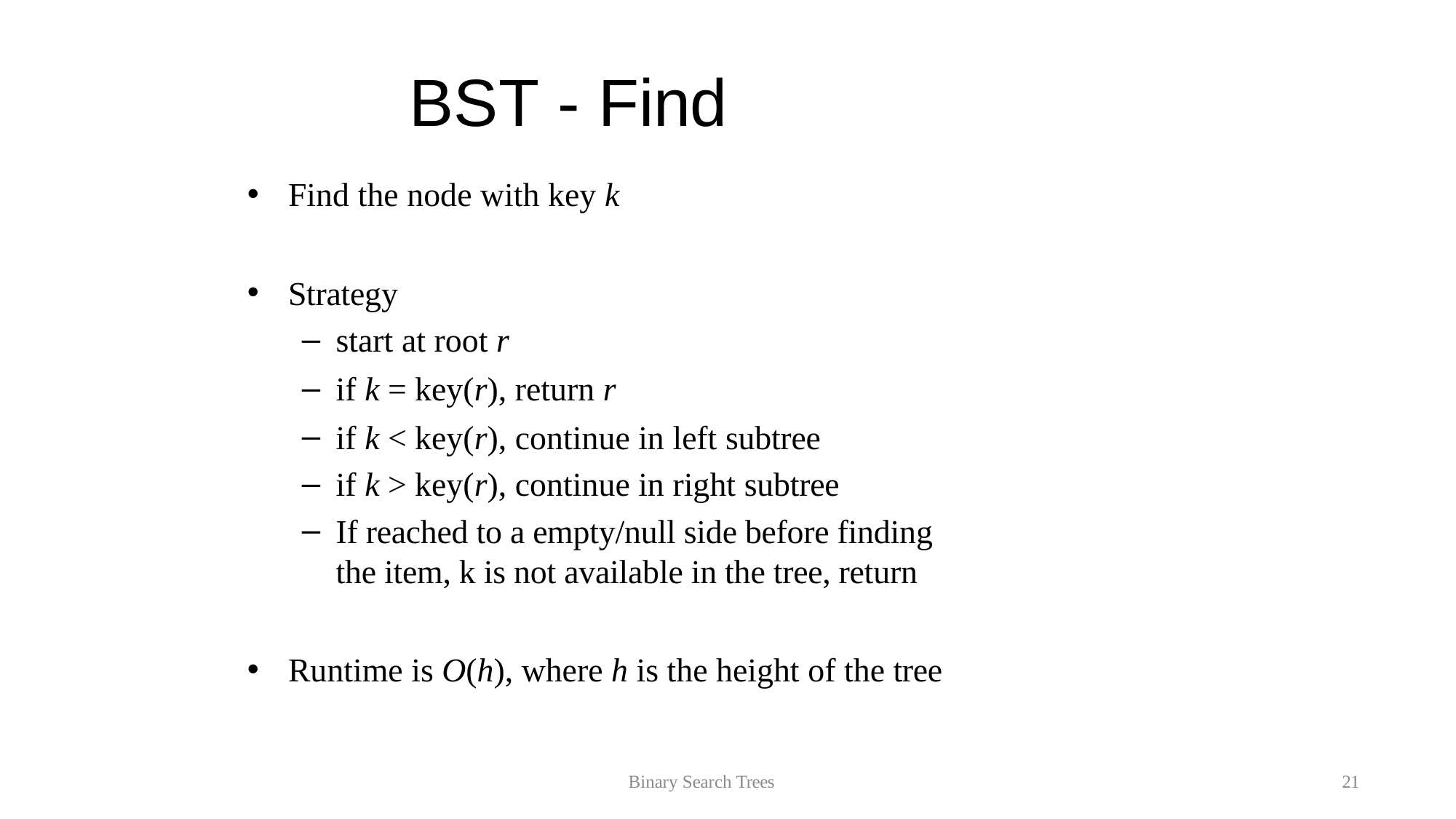

# BST - Find
Find the node with key k

Strategy
start at root r
if k = key(r), return r
if k < key(r), continue in left subtree
if k > key(r), continue in right subtree
If reached to a empty/null side before finding the item, k is not available in the tree, return

Runtime is O(h), where h is the height of the tree
Binary Search Trees
21